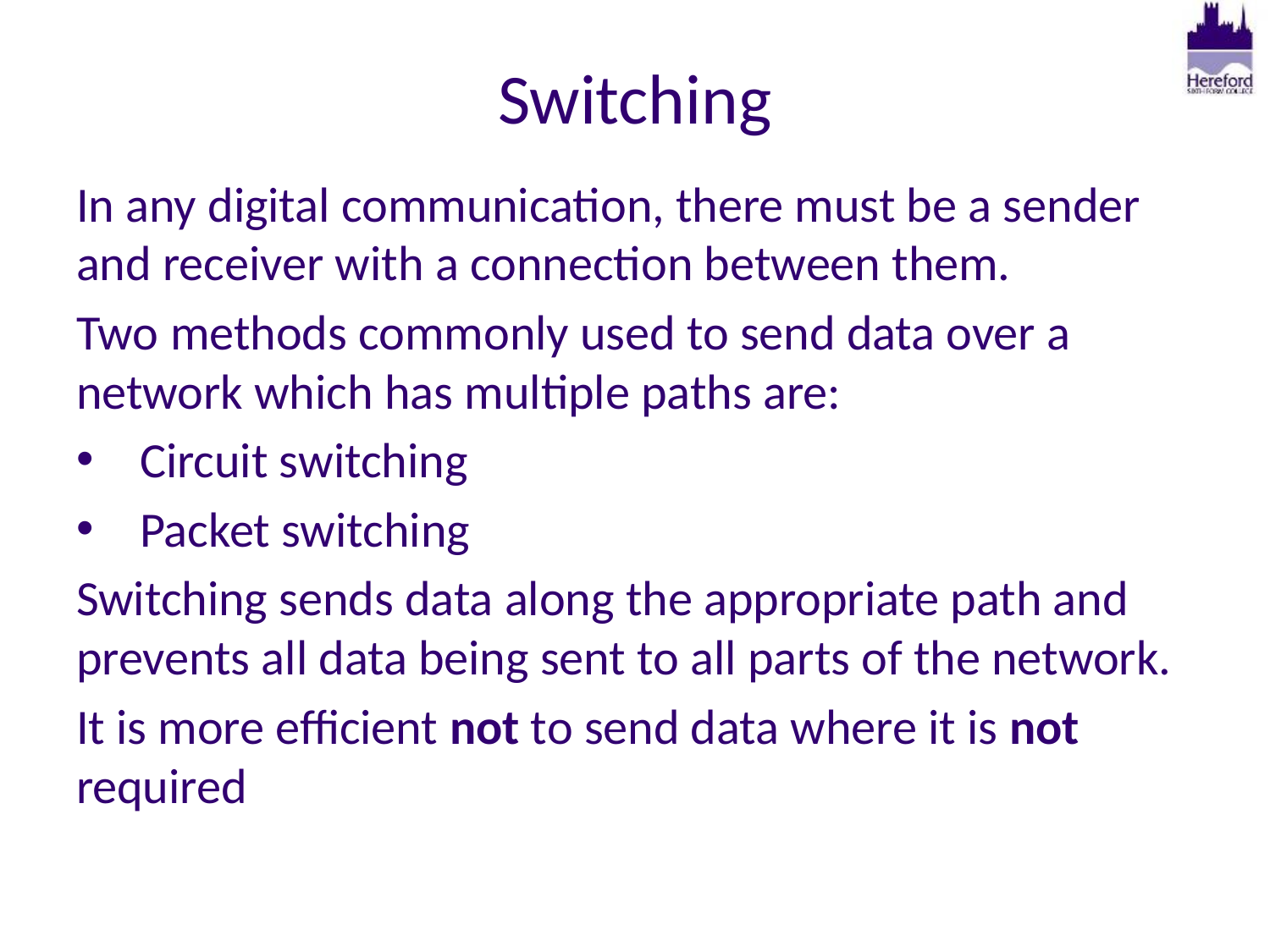

# Switching
In any digital communication, there must be a sender and receiver with a connection between them.
Two methods commonly used to send data over a network which has multiple paths are:
Circuit switching
Packet switching
Switching sends data along the appropriate path and prevents all data being sent to all parts of the network.
It is more efficient not to send data where it is not required